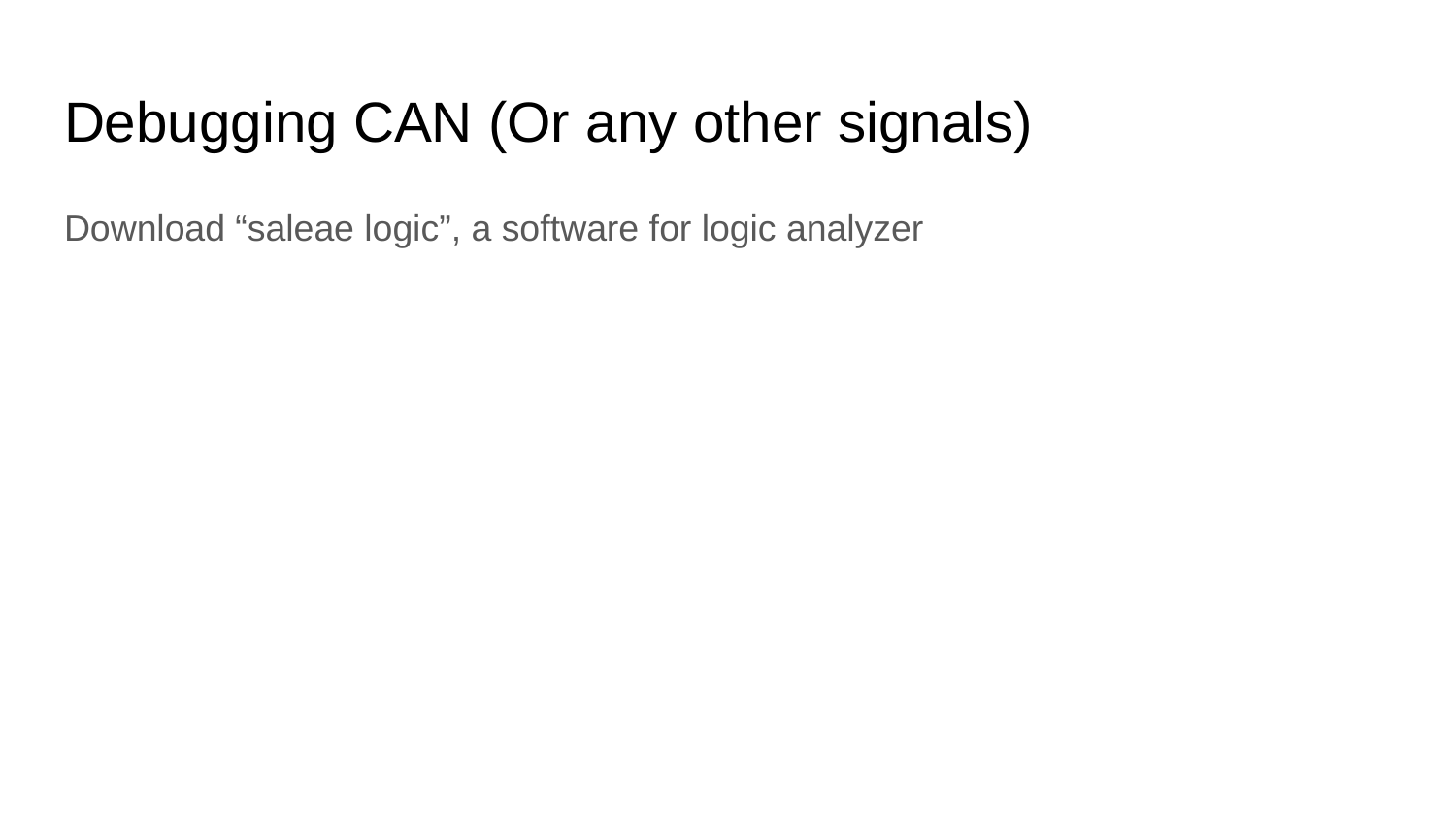

# Debugging CAN (Or any other signals)
Download “saleae logic”, a software for logic analyzer